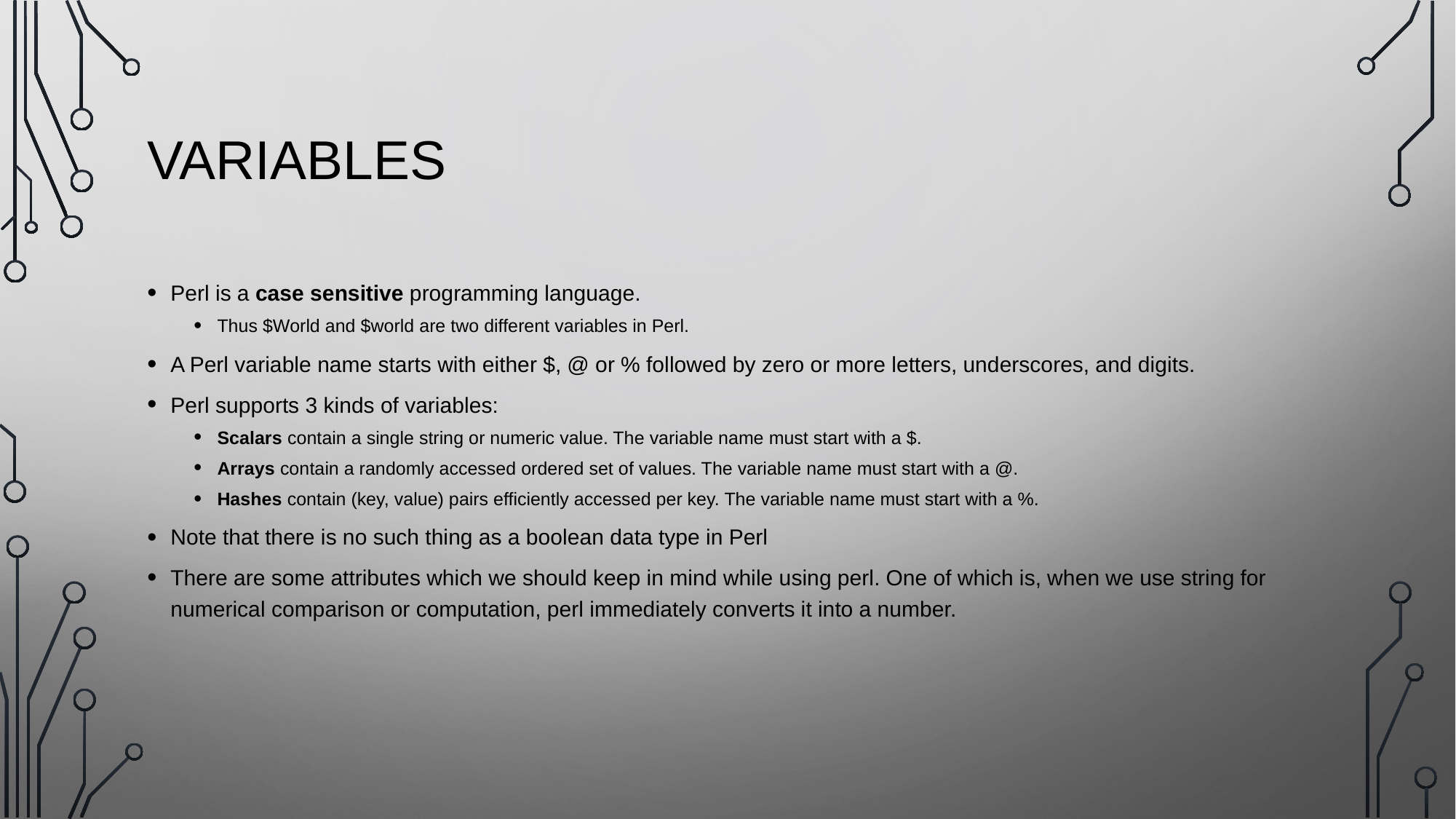

# Variables
Perl is a case sensitive programming language.
Thus $World and $world are two different variables in Perl.
A Perl variable name starts with either $, @ or % followed by zero or more letters, underscores, and digits.
Perl supports 3 kinds of variables:
Scalars contain a single string or numeric value. The variable name must start with a $.
Arrays contain a randomly accessed ordered set of values. The variable name must start with a @.
Hashes contain (key, value) pairs efficiently accessed per key. The variable name must start with a %.
Note that there is no such thing as a boolean data type in Perl
There are some attributes which we should keep in mind while using perl. One of which is, when we use string for numerical comparison or computation, perl immediately converts it into a number.